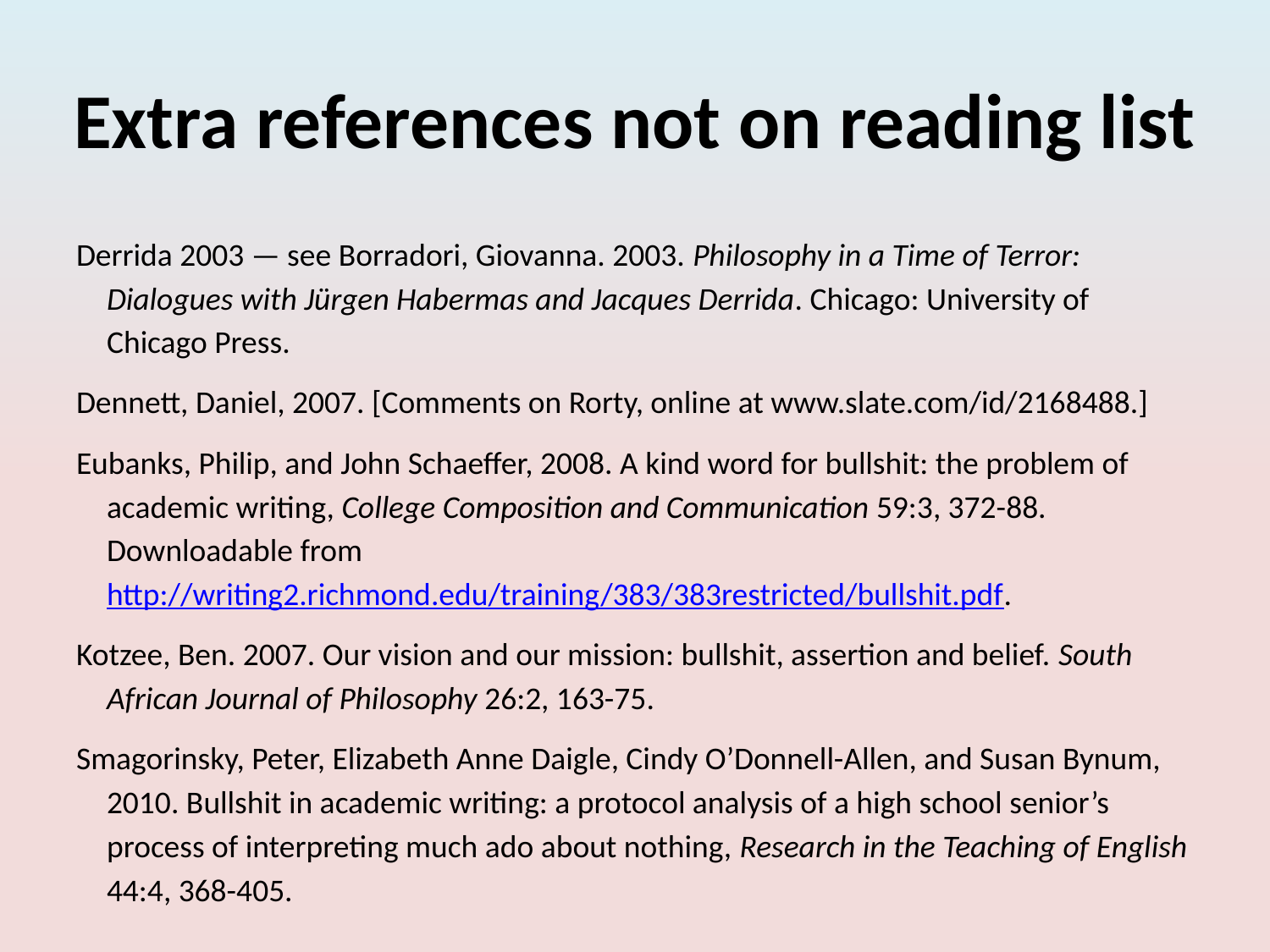

# Extra references not on reading list
Derrida 2003 — see Borradori, Giovanna. 2003. Philosophy in a Time of Terror: Dialogues with Jürgen Habermas and Jacques Derrida. Chicago: University of Chicago Press.
Dennett, Daniel, 2007. [Comments on Rorty, online at www.slate.com/id/2168488.]
Eubanks, Philip, and John Schaeffer, 2008. A kind word for bullshit: the problem of academic writing, College Composition and Communication 59:3, 372-88. Downloadable from http://writing2.richmond.edu/training/383/383restricted/bullshit.pdf.
Kotzee, Ben. 2007. Our vision and our mission: bullshit, assertion and belief. South African Journal of Philosophy 26:2, 163-75.
Smagorinsky, Peter, Elizabeth Anne Daigle, Cindy O’Donnell-Allen, and Susan Bynum, 2010. Bullshit in academic writing: a protocol analysis of a high school senior’s process of interpreting much ado about nothing, Research in the Teaching of English 44:4, 368-405.